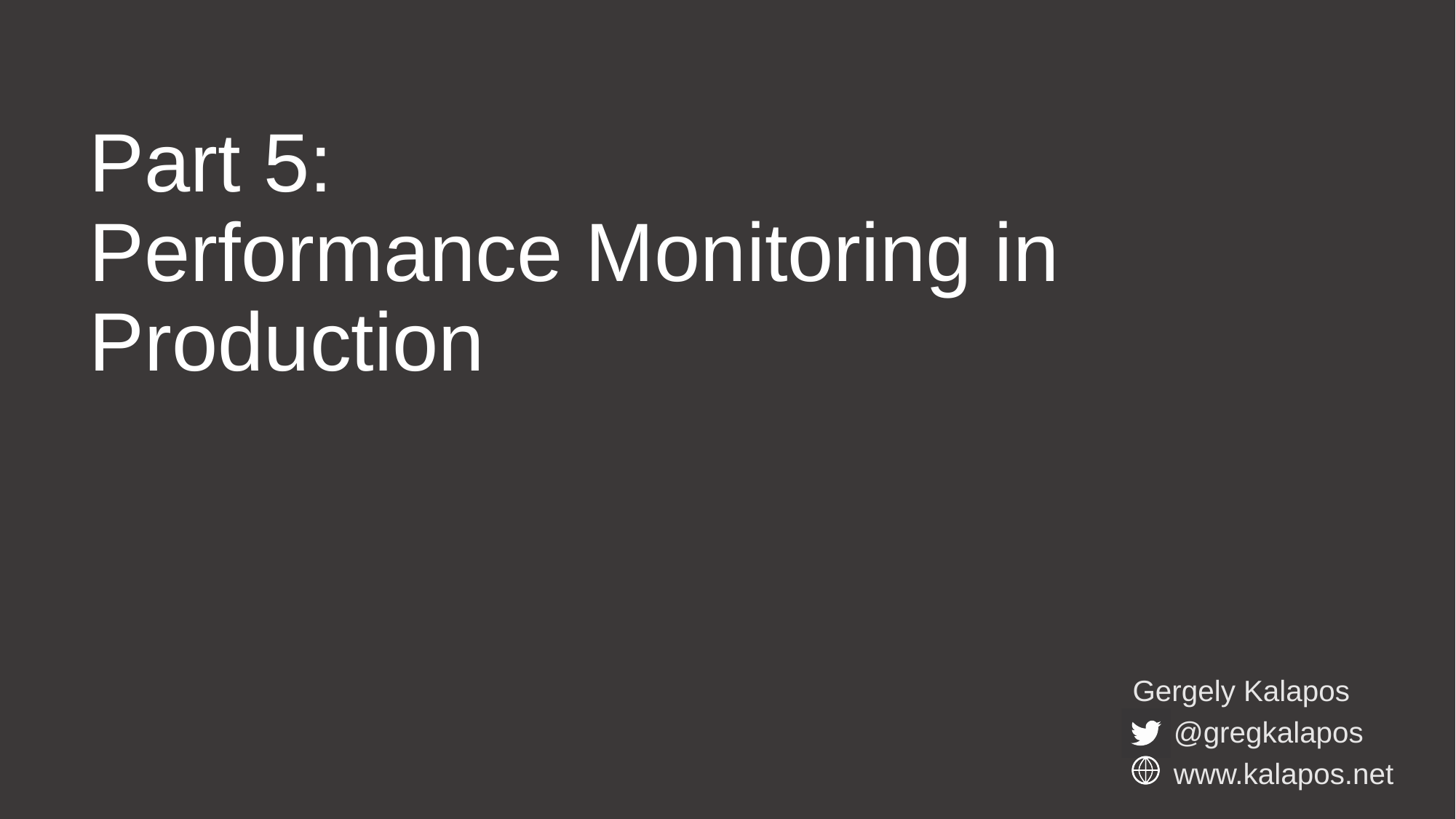

# Part 5: Performance Monitoring in Production